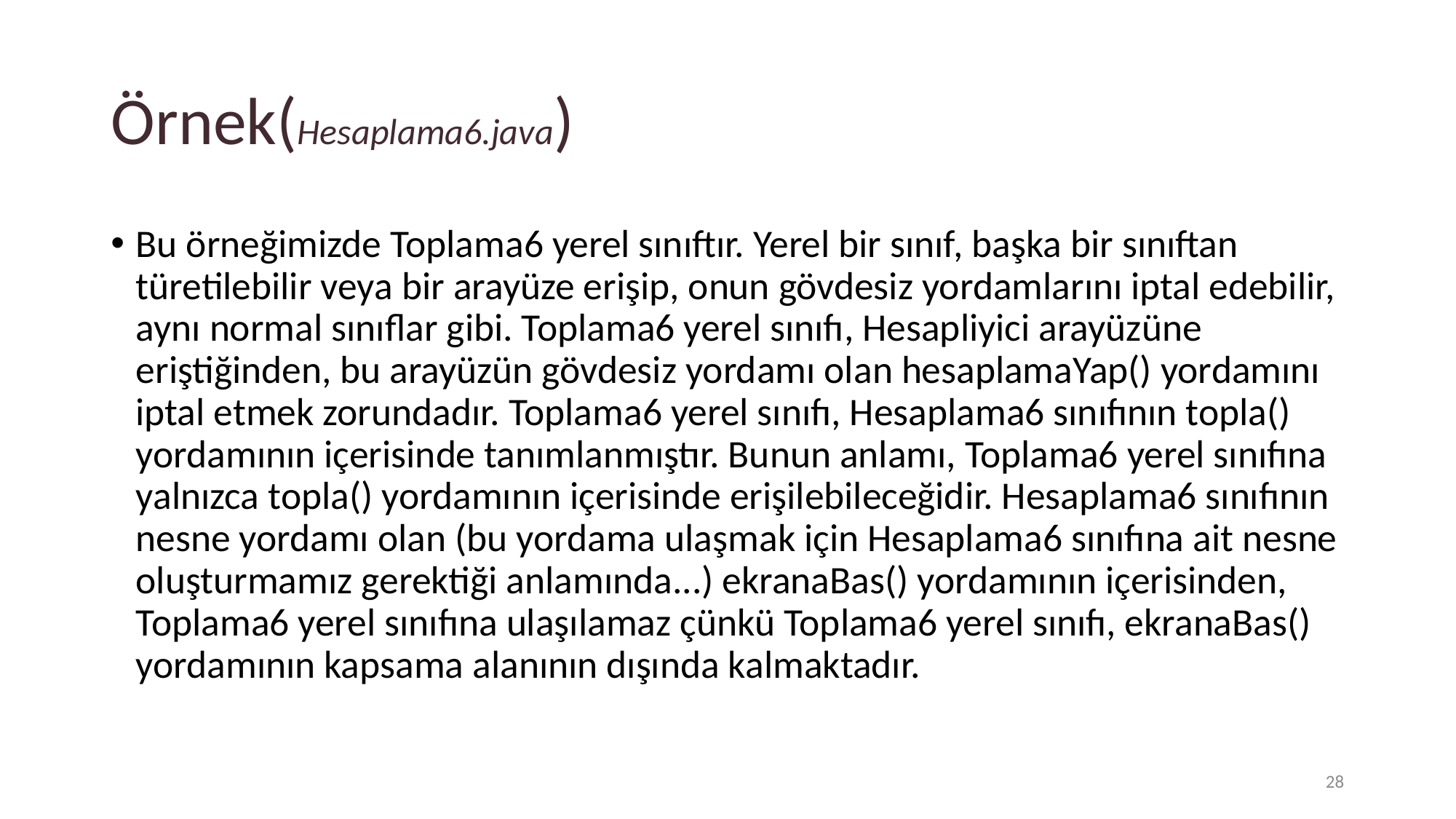

# Örnek(Hesaplama6.java)
Bu örneğimizde Toplama6 yerel sınıftır. Yerel bir sınıf, başka bir sınıftan türetilebilir veya bir arayüze erişip, onun gövdesiz yordamlarını iptal edebilir, aynı normal sınıflar gibi. Toplama6 yerel sınıfı, Hesapliyici arayüzüne eriştiğinden, bu arayüzün gövdesiz yordamı olan hesaplamaYap() yordamını iptal etmek zorundadır. Toplama6 yerel sınıfı, Hesaplama6 sınıfının topla() yordamının içerisinde tanımlanmıştır. Bunun anlamı, Toplama6 yerel sınıfına yalnızca topla() yordamının içerisinde erişilebileceğidir. Hesaplama6 sınıfının nesne yordamı olan (bu yordama ulaşmak için Hesaplama6 sınıfına ait nesne oluşturmamız gerektiği anlamında...) ekranaBas() yordamının içerisinden, Toplama6 yerel sınıfına ulaşılamaz çünkü Toplama6 yerel sınıfı, ekranaBas() yordamının kapsama alanının dışında kalmaktadır.
28